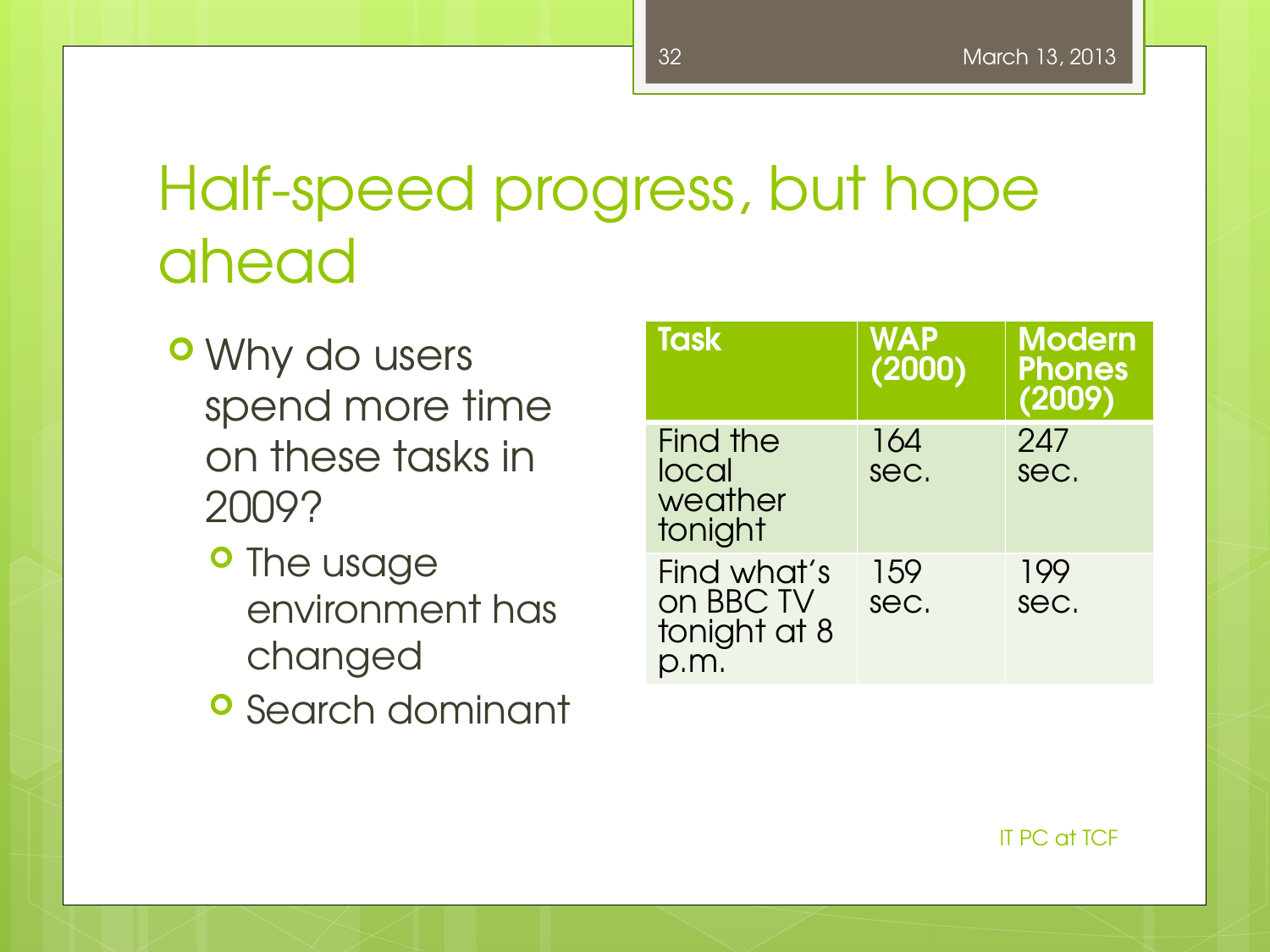

32
March 13, 2013
# Half-speed progress, but hope ahead
| Task | WAP (2000) | Modern Phones (2009) |
| --- | --- | --- |
| Find the local weather tonight | 164 sec. | 247 sec. |
| Find what’s on BBC TV tonight at 8 p.m. | 159 sec. | 199 sec. |
Why do users spend more time on these tasks in 2009?
The usage environment has changed
Search dominant
IT PC at TCF